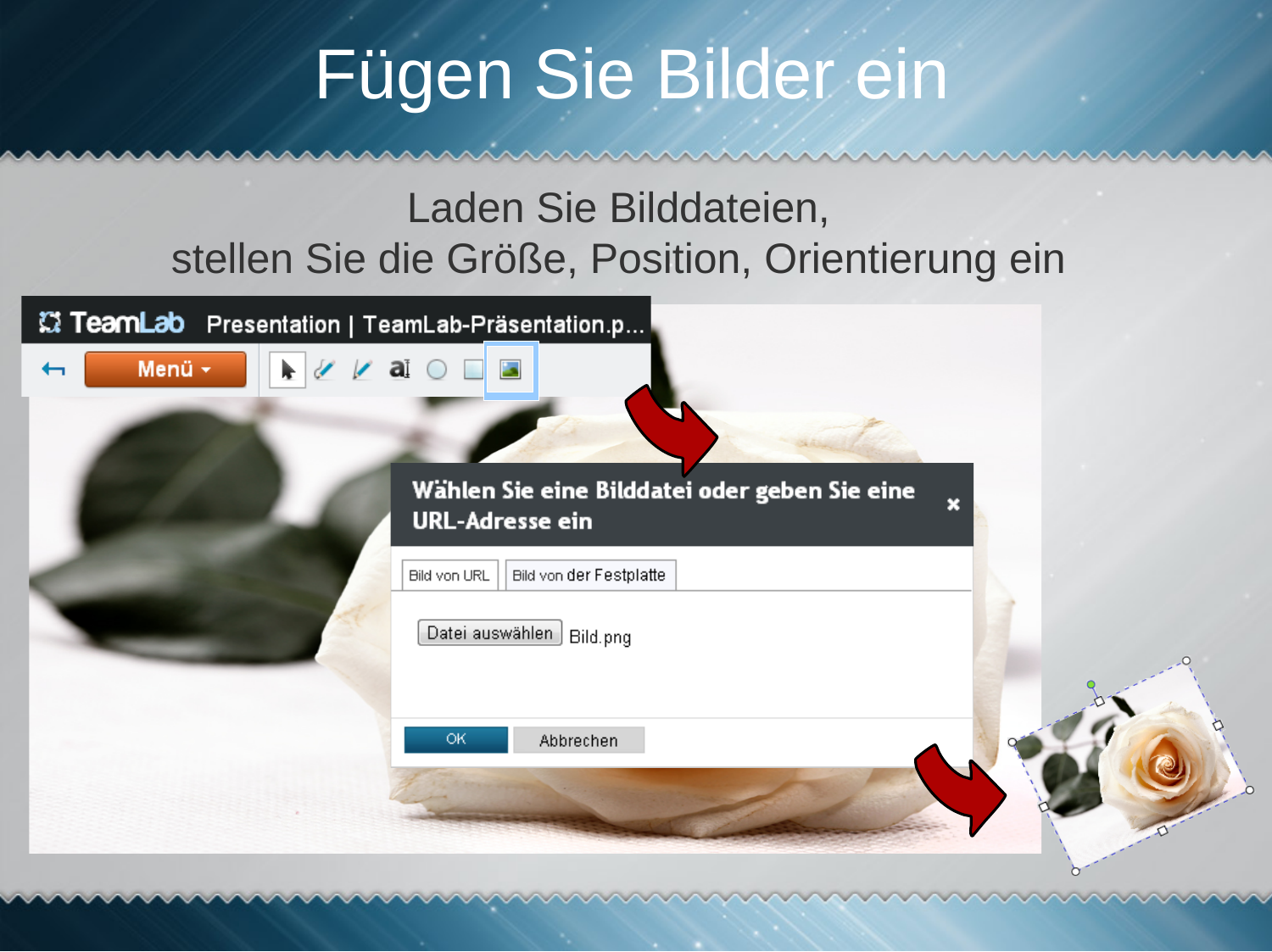

# Fügen Sie Bilder ein
Laden Sie Bilddateien,
stellen Sie die Größe, Position, Orientierung ein